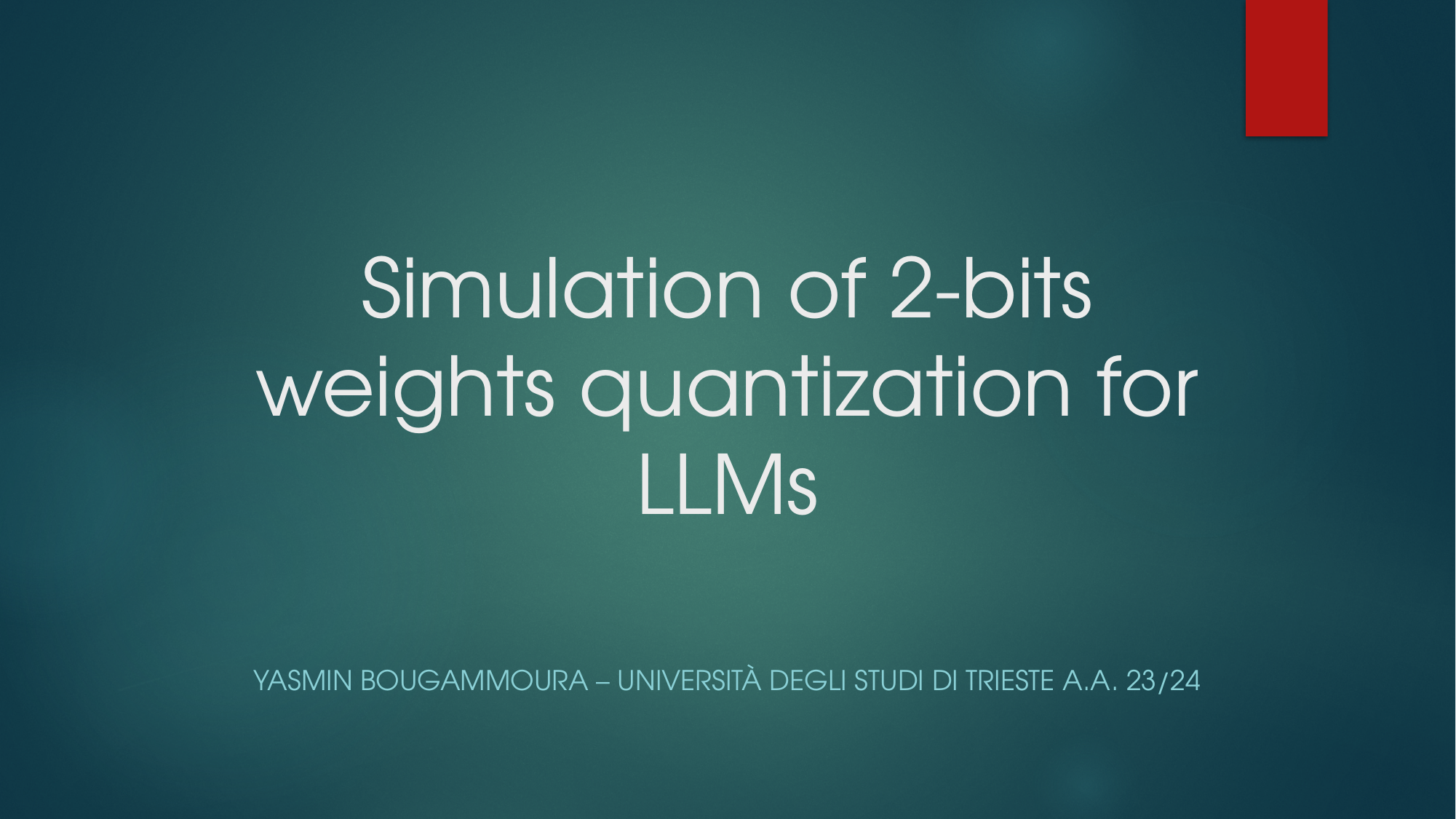

# Simulation of 2-bits weights quantization for LLMs
Yasmin BOUgammoura – università degli studi di trieste a.a. 23/24